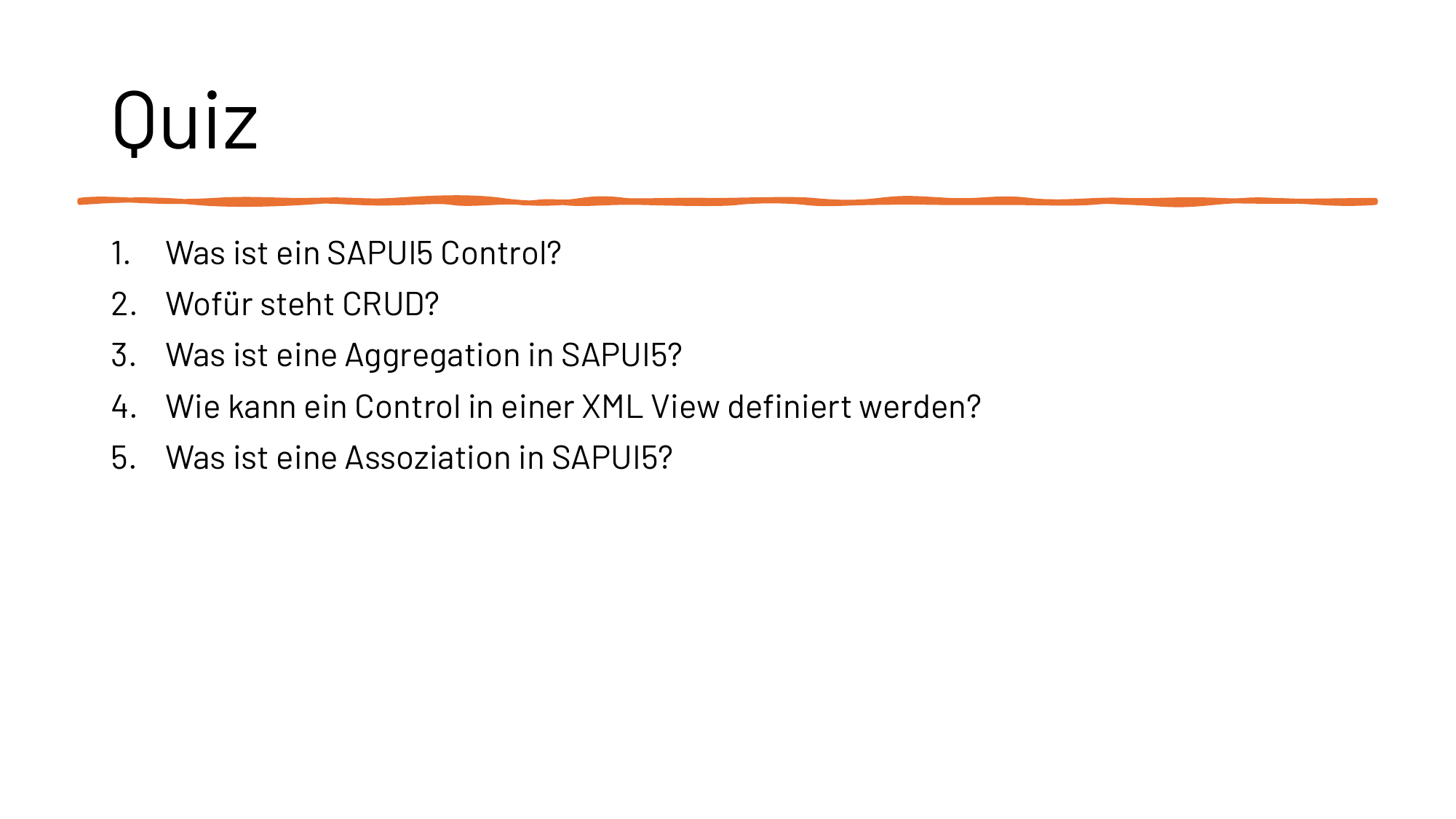

# Quiz

Was ist ein SAPUI5 Control?
Wofür steht CRUD?
Was ist eine Aggregation in SAPUI5?
Wie kann ein Control in einer XML View definiert werden?
Was ist eine Assoziation in SAPUI5?